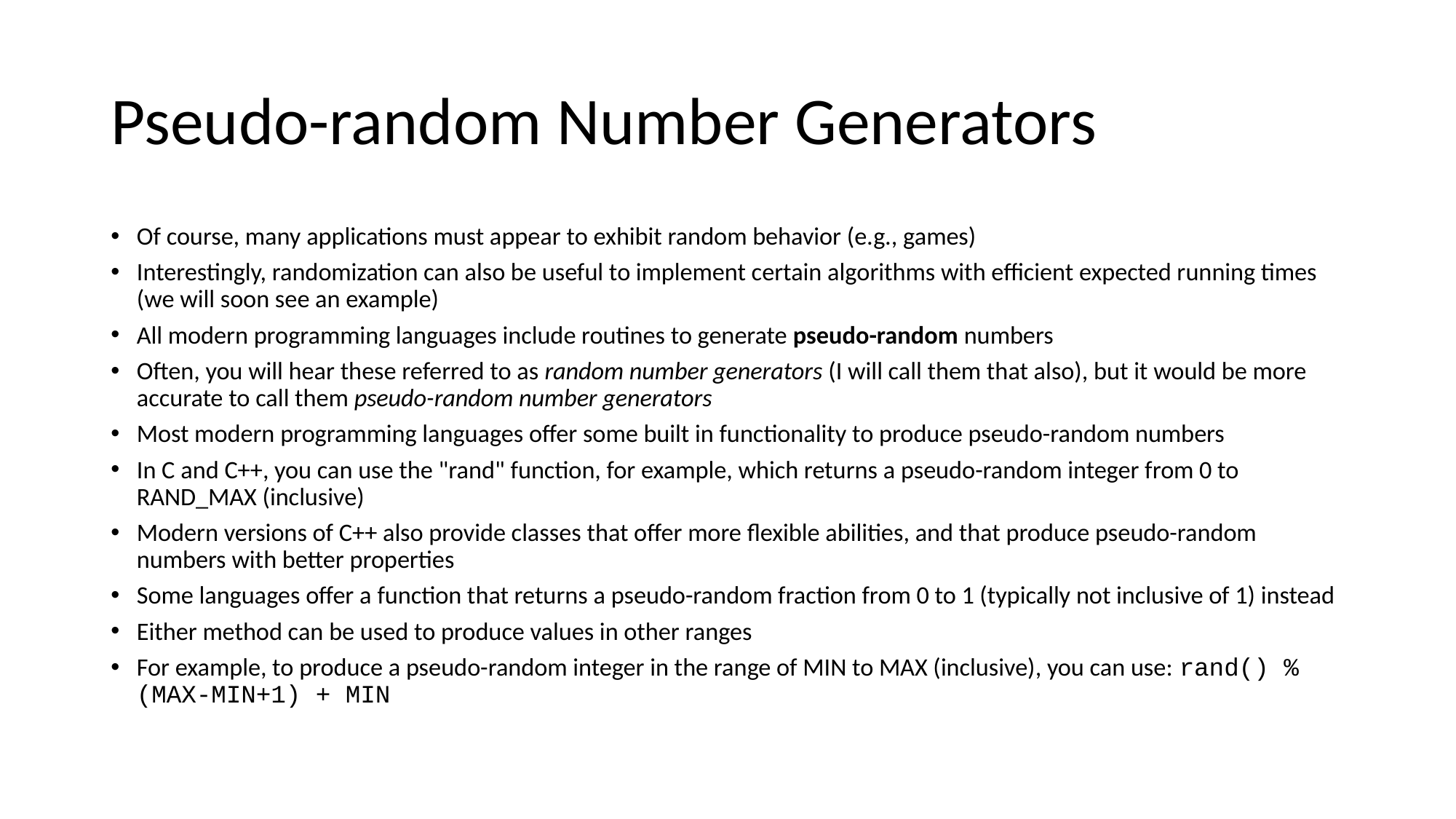

# Pseudo-random Number Generators
Of course, many applications must appear to exhibit random behavior (e.g., games)
Interestingly, randomization can also be useful to implement certain algorithms with efficient expected running times (we will soon see an example)
All modern programming languages include routines to generate pseudo-random numbers
Often, you will hear these referred to as random number generators (I will call them that also), but it would be more accurate to call them pseudo-random number generators
Most modern programming languages offer some built in functionality to produce pseudo-random numbers
In C and C++, you can use the "rand" function, for example, which returns a pseudo-random integer from 0 to RAND_MAX (inclusive)
Modern versions of C++ also provide classes that offer more flexible abilities, and that produce pseudo-random numbers with better properties
Some languages offer a function that returns a pseudo-random fraction from 0 to 1 (typically not inclusive of 1) instead
Either method can be used to produce values in other ranges
For example, to produce a pseudo-random integer in the range of MIN to MAX (inclusive), you can use: rand() % (MAX-MIN+1) + MIN